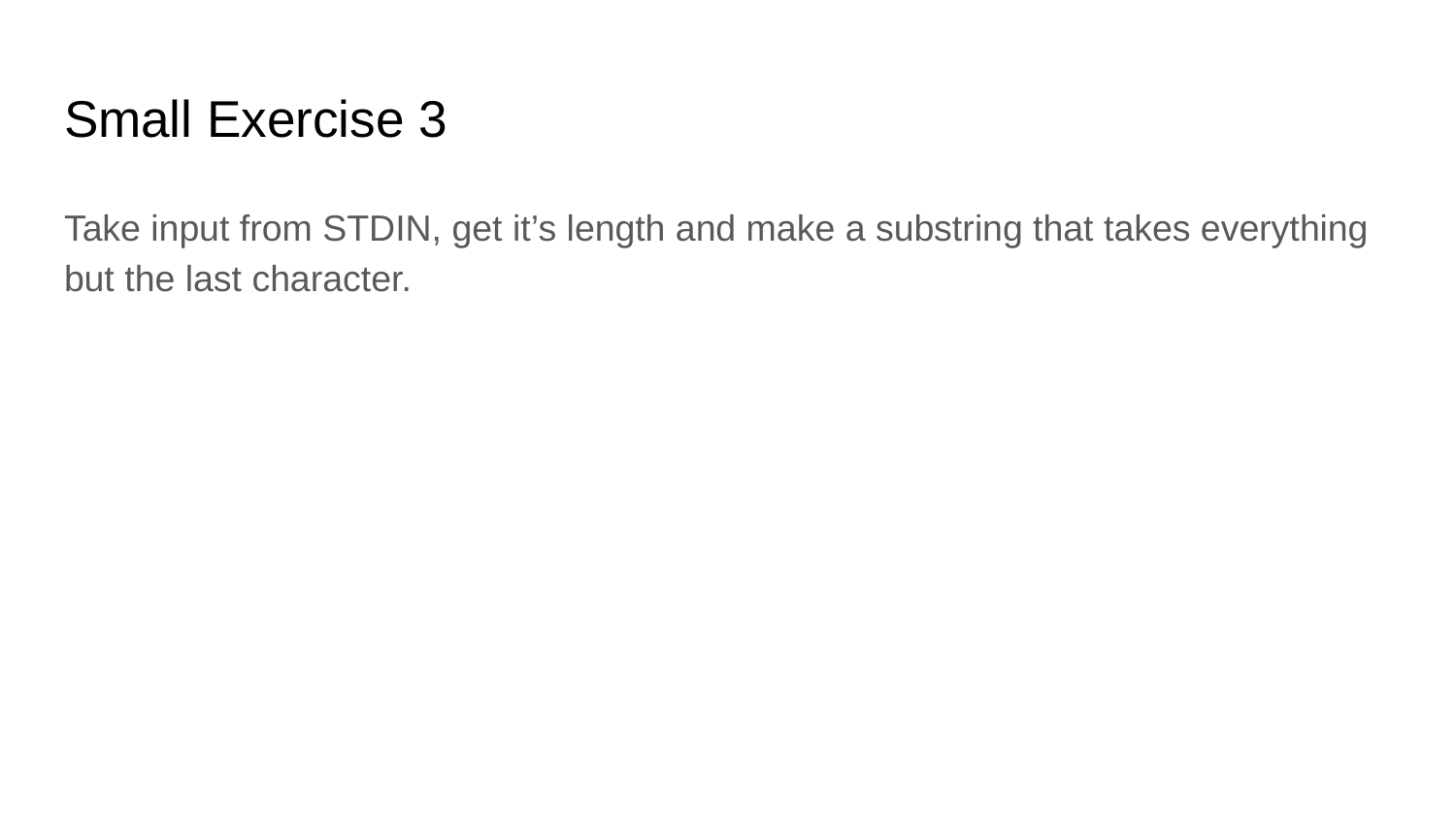

# Small Exercise 3
Take input from STDIN, get it’s length and make a substring that takes everything but the last character.